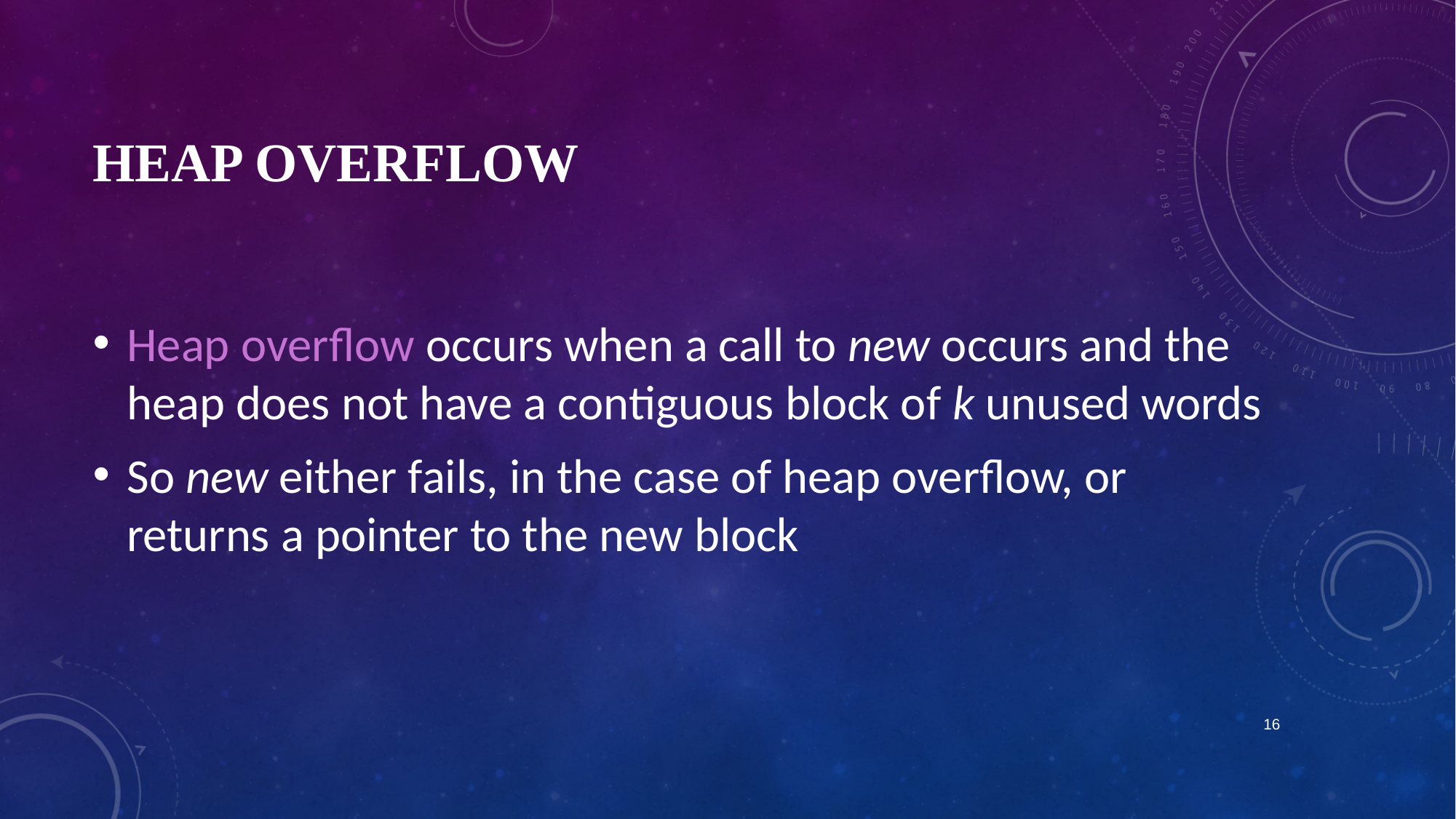

# Heap Overflow
Heap overflow occurs when a call to new occurs and the heap does not have a contiguous block of k unused words
So new either fails, in the case of heap overflow, or returns a pointer to the new block

16